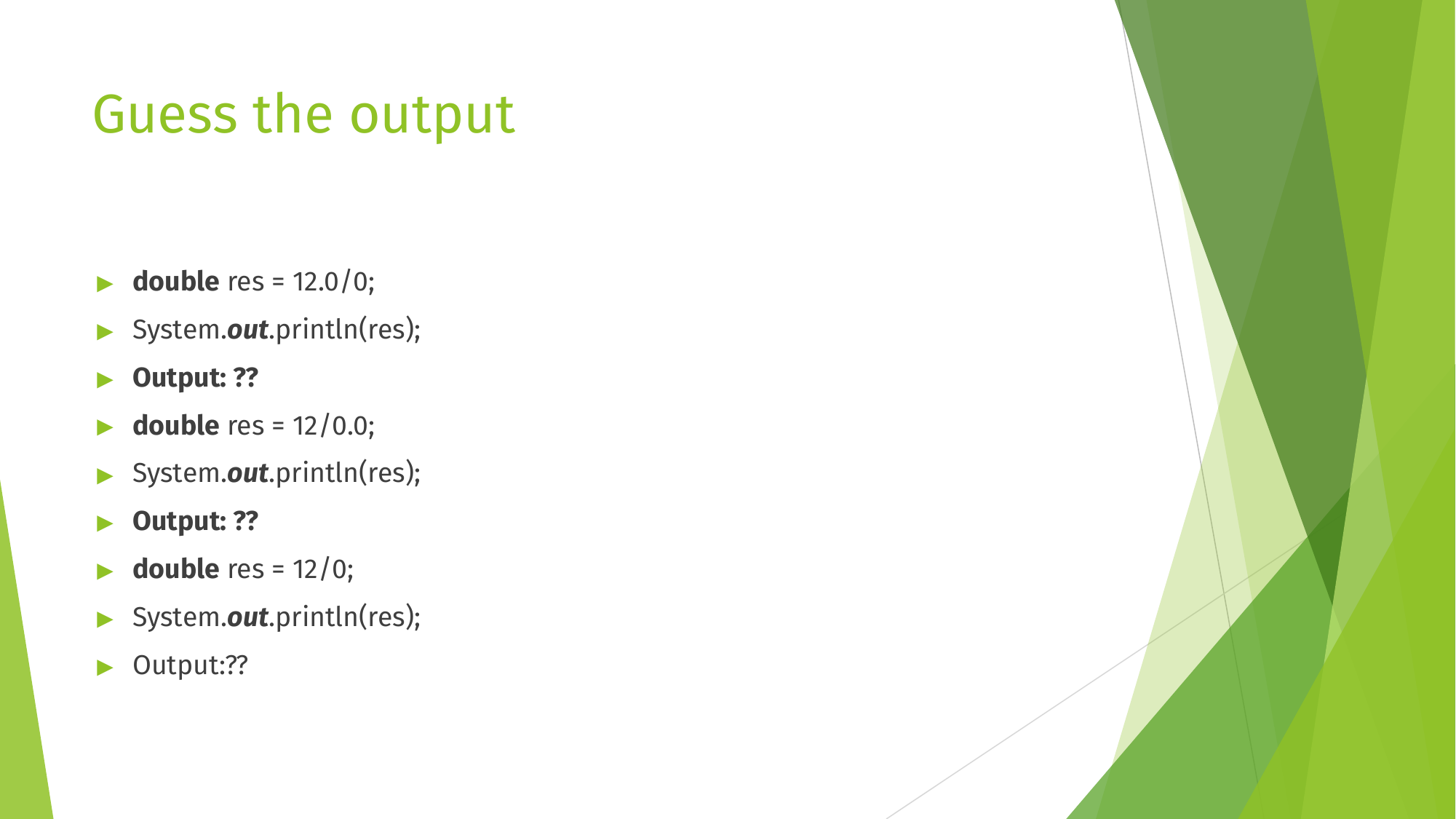

# Guess the output
double res = 12.0/0;
System.out.println(res);
Output: ??
double res = 12/0.0;
System.out.println(res);
Output: ??
double res = 12/0;
System.out.println(res);
Output:??